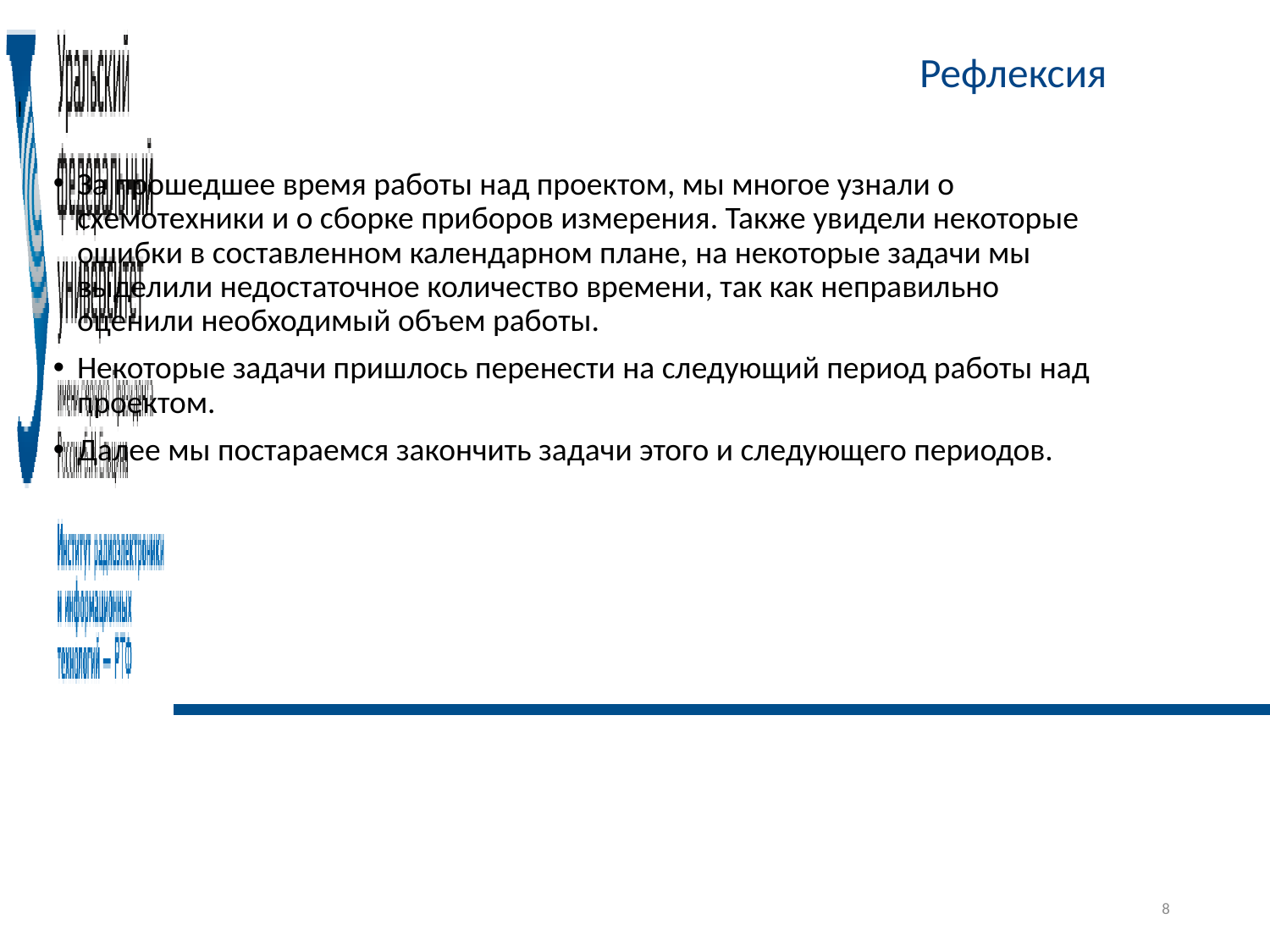

# Рефлексия
За прошедшее время работы над проектом, мы многое узнали о схемотехники и о сборке приборов измерения. Также увидели некоторые ошибки в составленном календарном плане, на некоторые задачи мы выделили недостаточное количество времени, так как неправильно оценили необходимый объем работы.
Некоторые задачи пришлось перенести на следующий период работы над проектом.
Далее мы постараемся закончить задачи этого и следующего периодов.

8